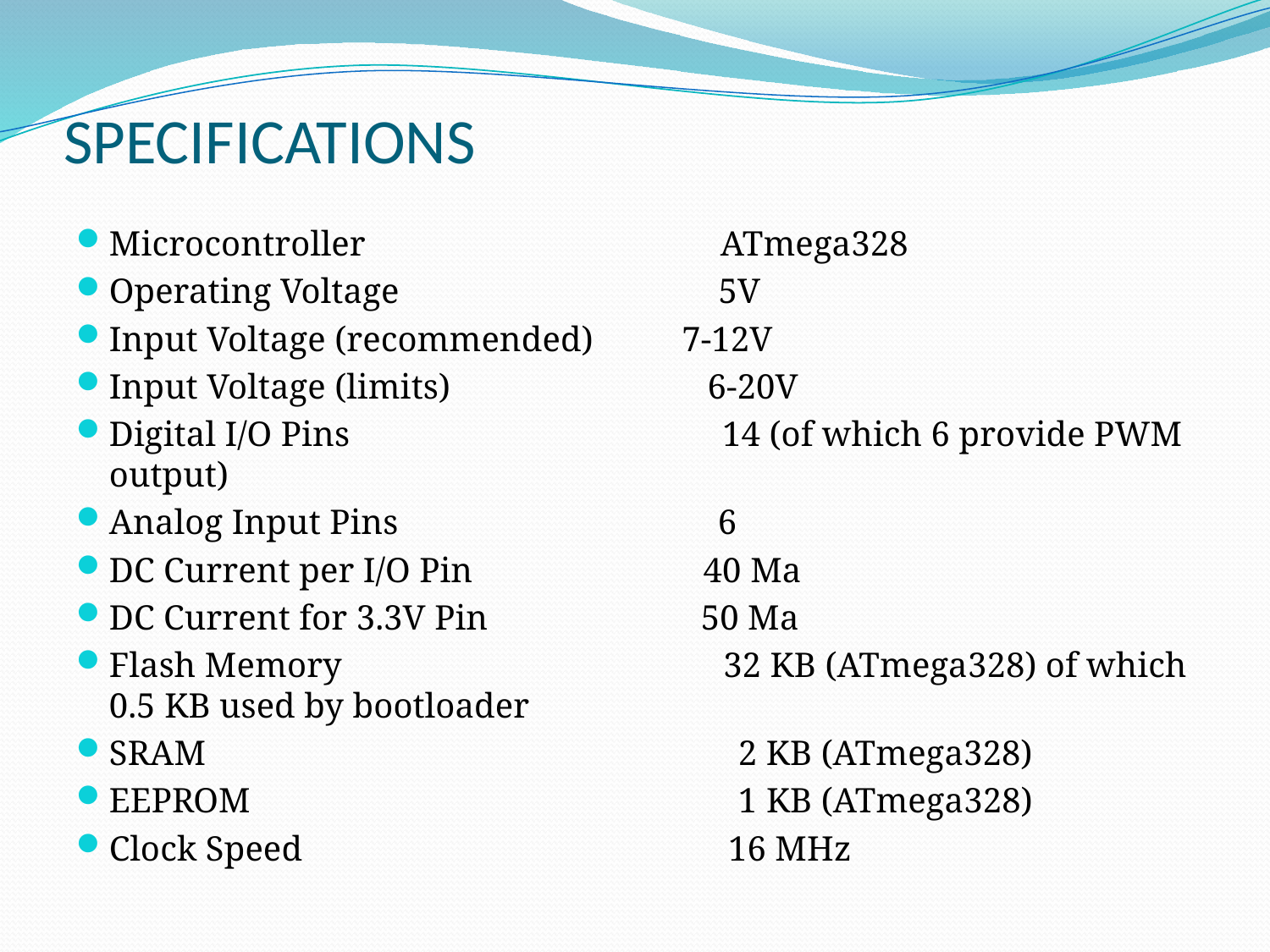

# SPECIFICATIONS
Microcontroller                                        ATmega328
Operating Voltage                                    5V
Input Voltage (recommended)          7-12V
Input Voltage (limits)                             6-20V
Digital I/O Pins                                          14 (of which 6 provide PWM output)
Analog Input Pins                                    6
DC Current per I/O Pin                          40 Ma
DC Current for 3.3V Pin                        50 Ma
Flash Memory                                           32 KB (ATmega328) of which 0.5 KB used by bootloader
SRAM                                                            2 KB (ATmega328)
EEPROM                                                       1 KB (ATmega328)
Clock Speed                                                16 MHz